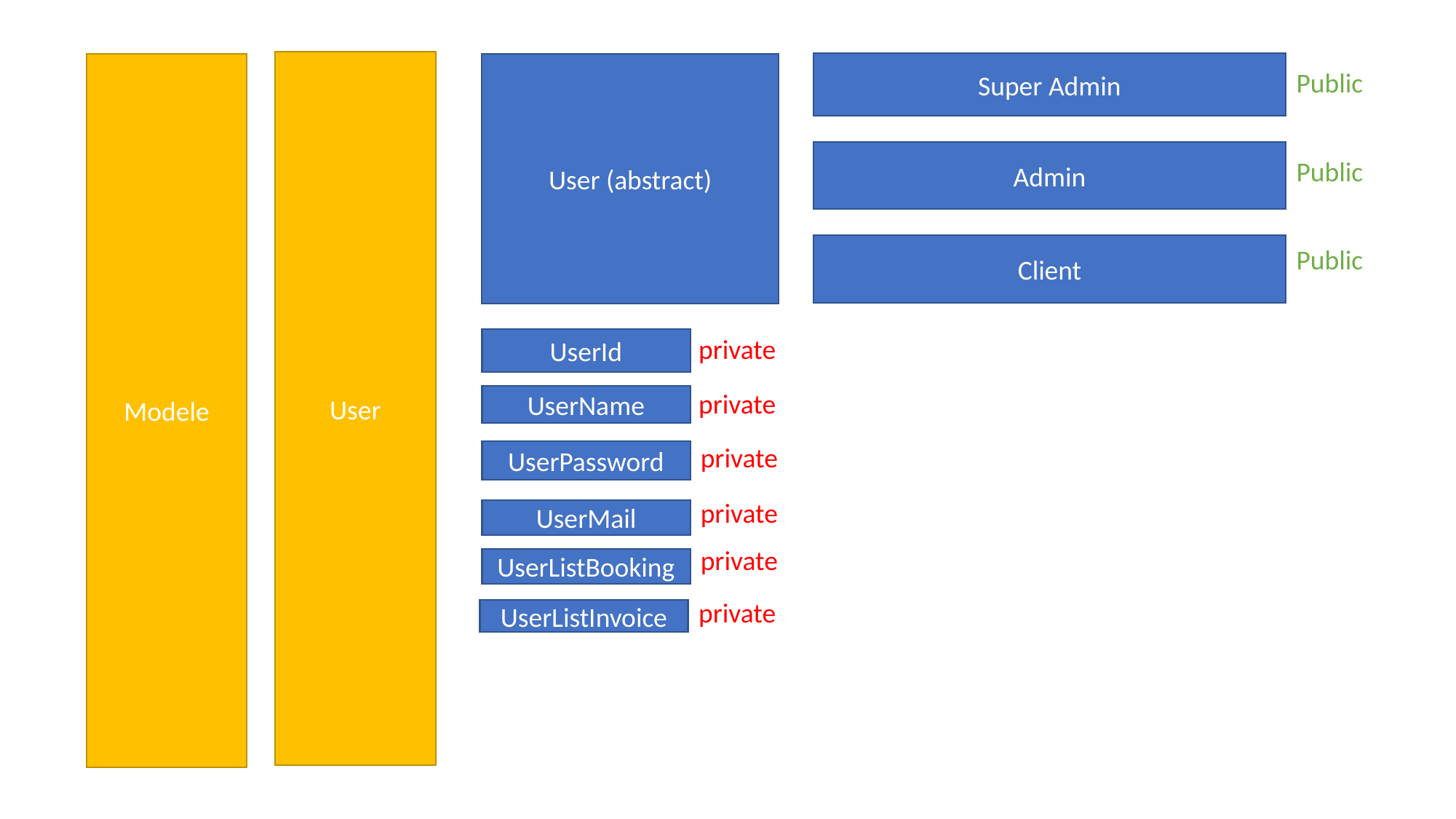

User
Super Admin
Modele
User (abstract)
Public
Admin
Public
Client
Public
private
UserId
private
UserName
private
UserPassword
private
UserMail
private
UserListBooking
private
UserListInvoice